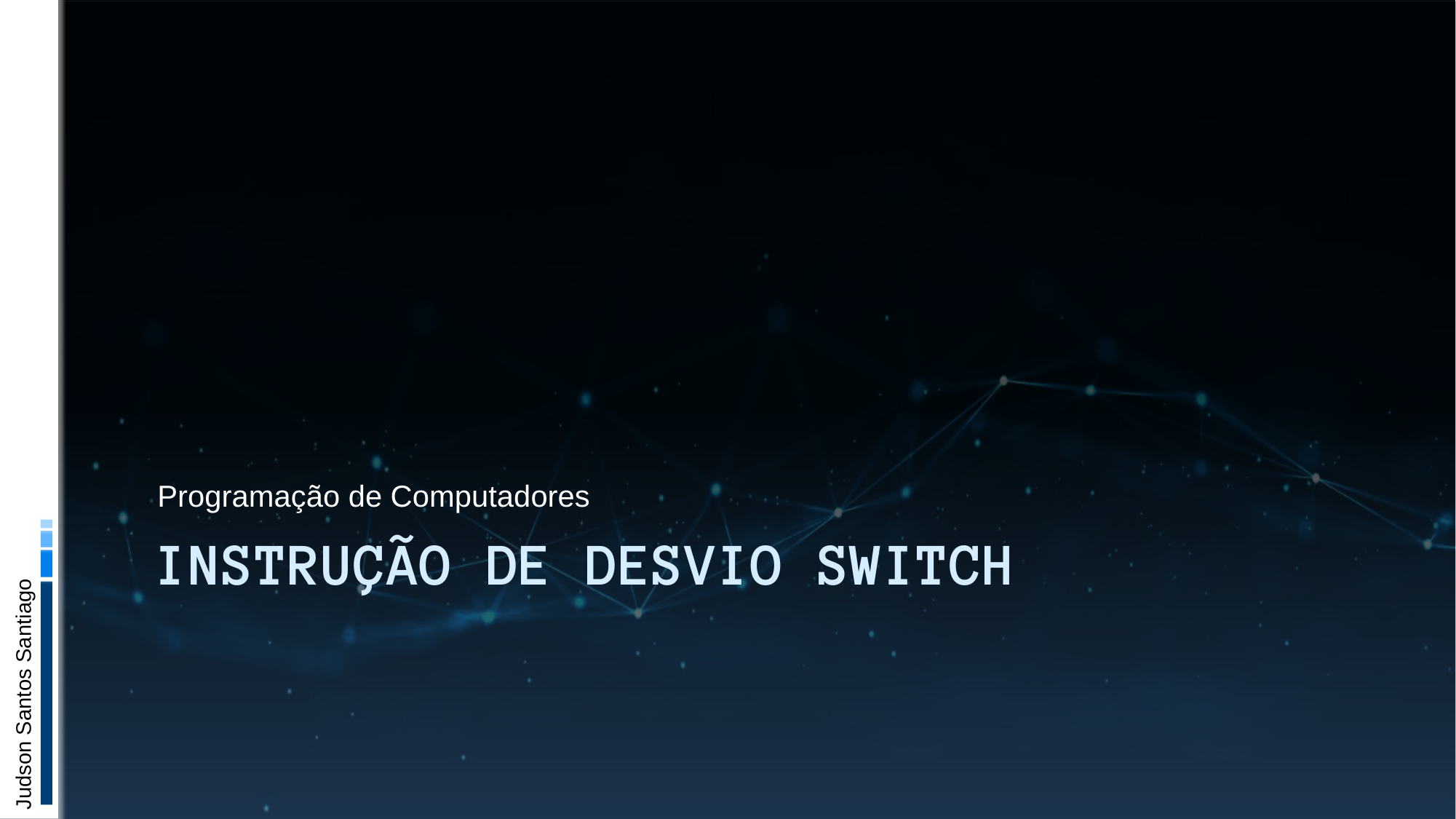

Programação de Computadores
# Instrução de desvio SWITCH